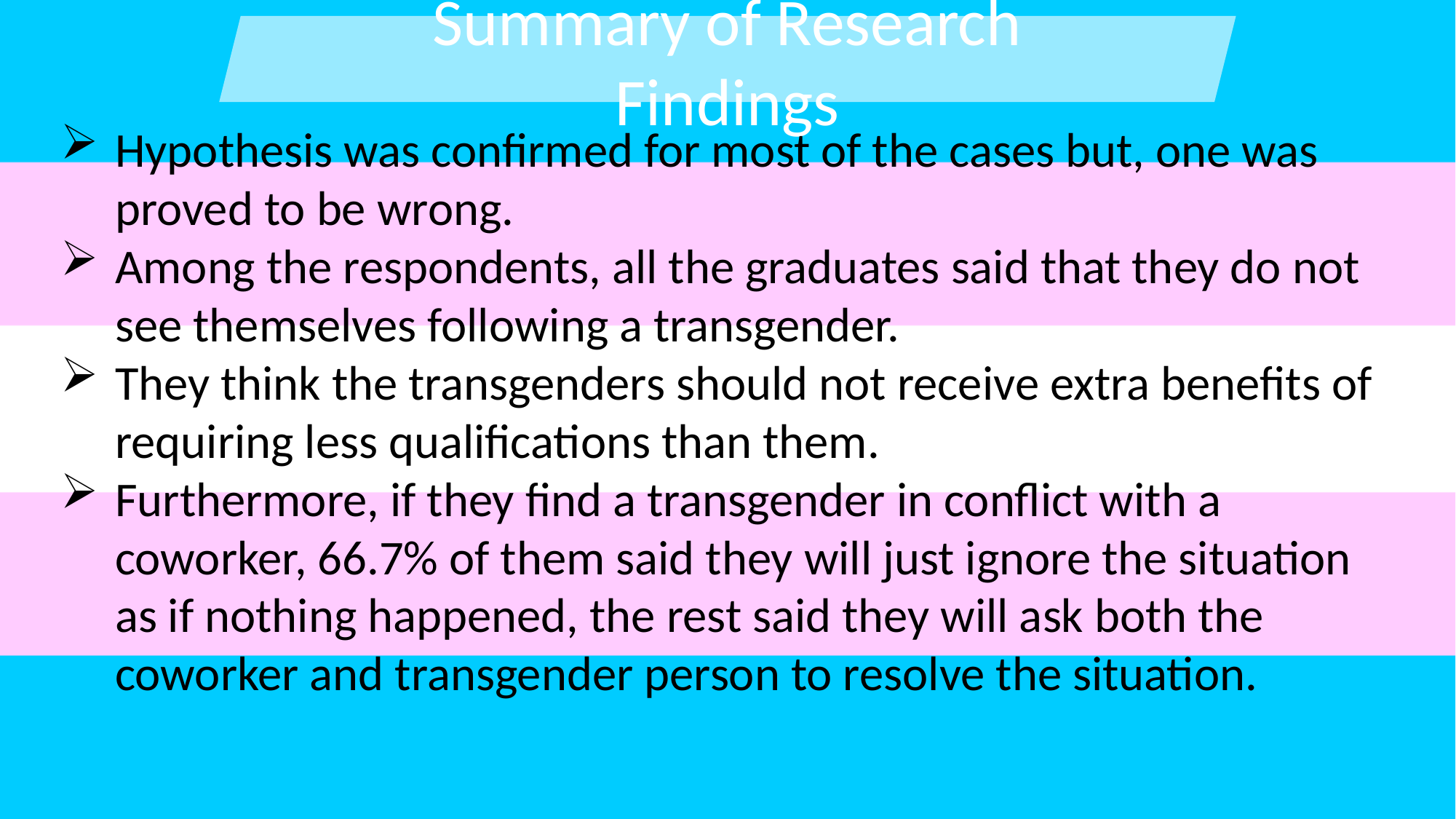

Summary of Research Findings
Hypothesis was confirmed for most of the cases but, one was proved to be wrong.
Among the respondents, all the graduates said that they do not see themselves following a transgender.
They think the transgenders should not receive extra benefits of requiring less qualifications than them.
Furthermore, if they find a transgender in conflict with a coworker, 66.7% of them said they will just ignore the situation as if nothing happened, the rest said they will ask both the coworker and transgender person to resolve the situation.